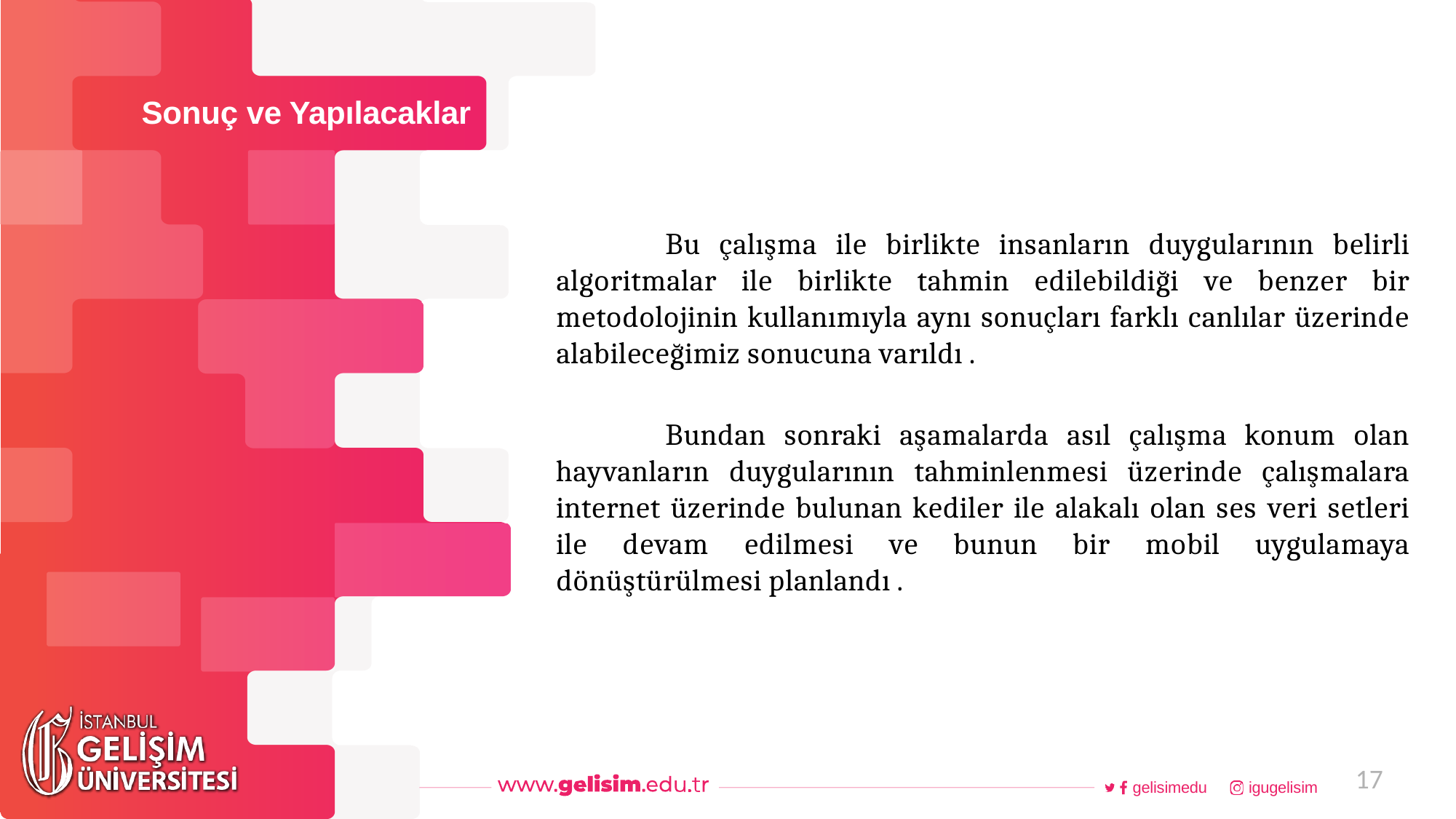

# Sonuç ve Yapılacaklar
	Bu çalışma ile birlikte insanların duygularının belirli algoritmalar ile birlikte tahmin edilebildiği ve benzer bir metodolojinin kullanımıyla aynı sonuçları farklı canlılar üzerinde alabileceğimiz sonucuna varıldı .
	Bundan sonraki aşamalarda asıl çalışma konum olan hayvanların duygularının tahminlenmesi üzerinde çalışmalara internet üzerinde bulunan kediler ile alakalı olan ses veri setleri ile devam edilmesi ve bunun bir mobil uygulamaya dönüştürülmesi planlandı .

17
gelisimedu
igugelisim